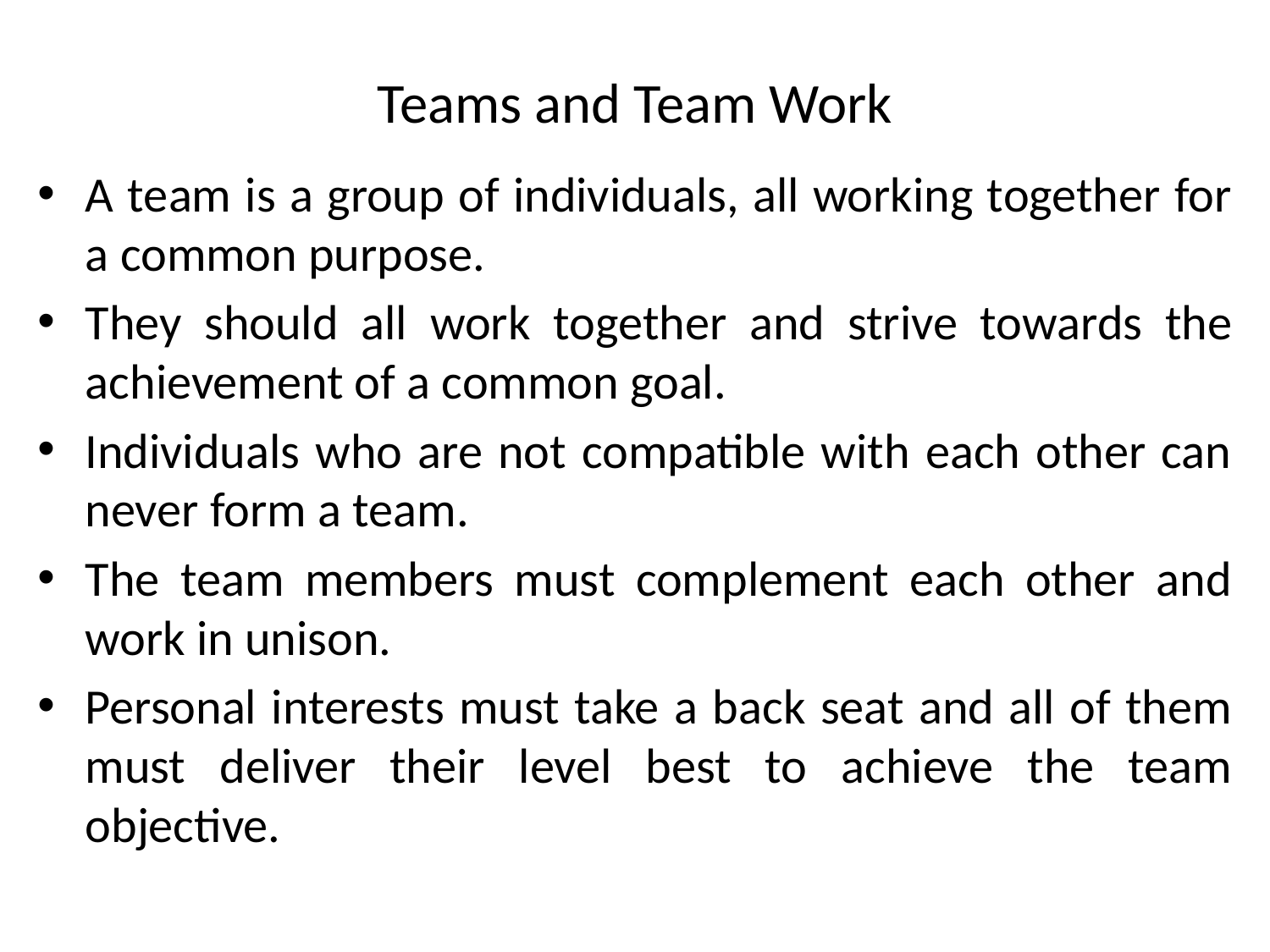

# Teams and Team Work
A team is a group of individuals, all working together for a common purpose.
They should all work together and strive towards the achievement of a common goal.
Individuals who are not compatible with each other can never form a team.
The team members must complement each other and work in unison.
Personal interests must take a back seat and all of them must deliver their level best to achieve the team objective.